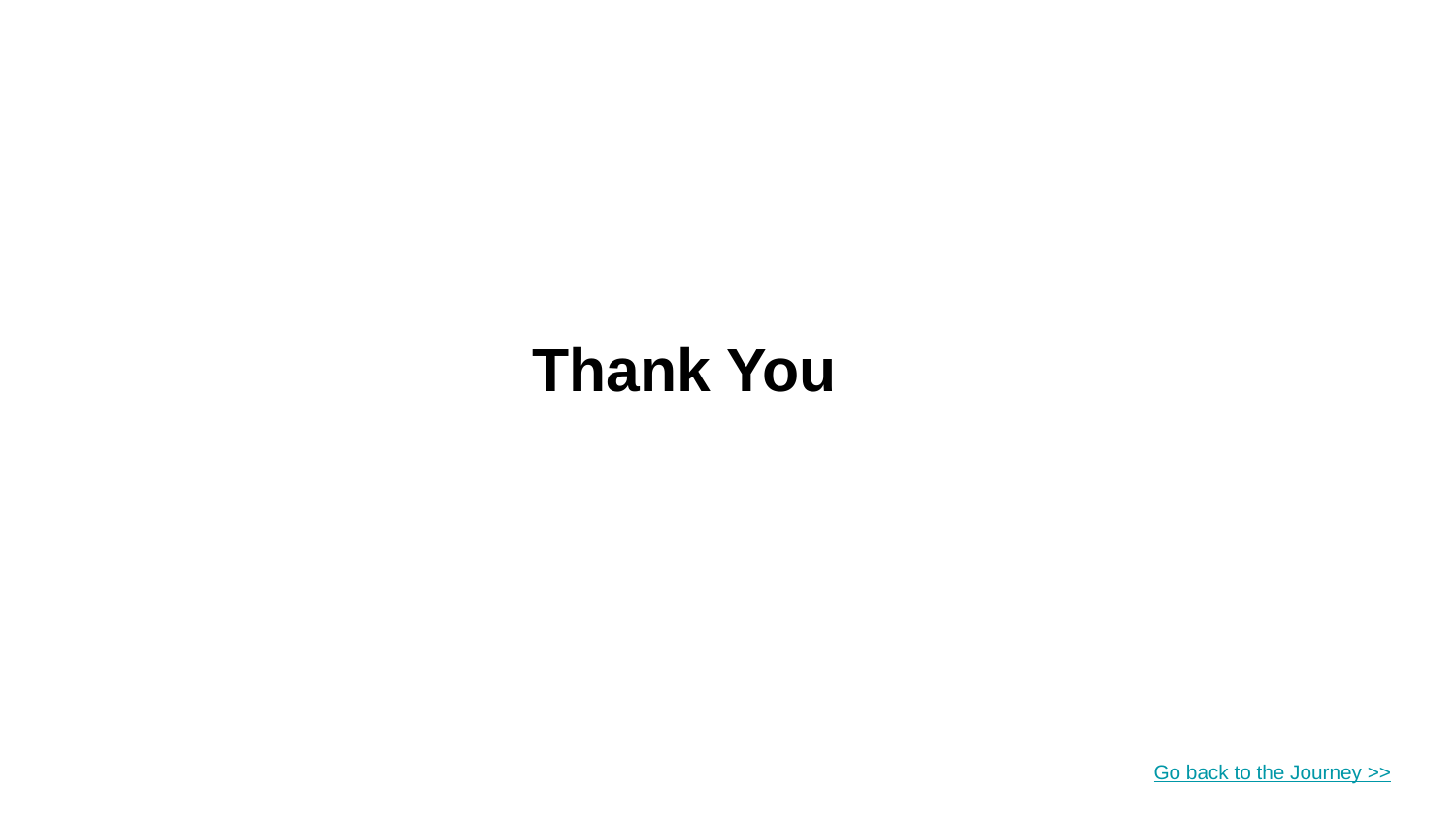

Thank You
Go back to the Journey >>